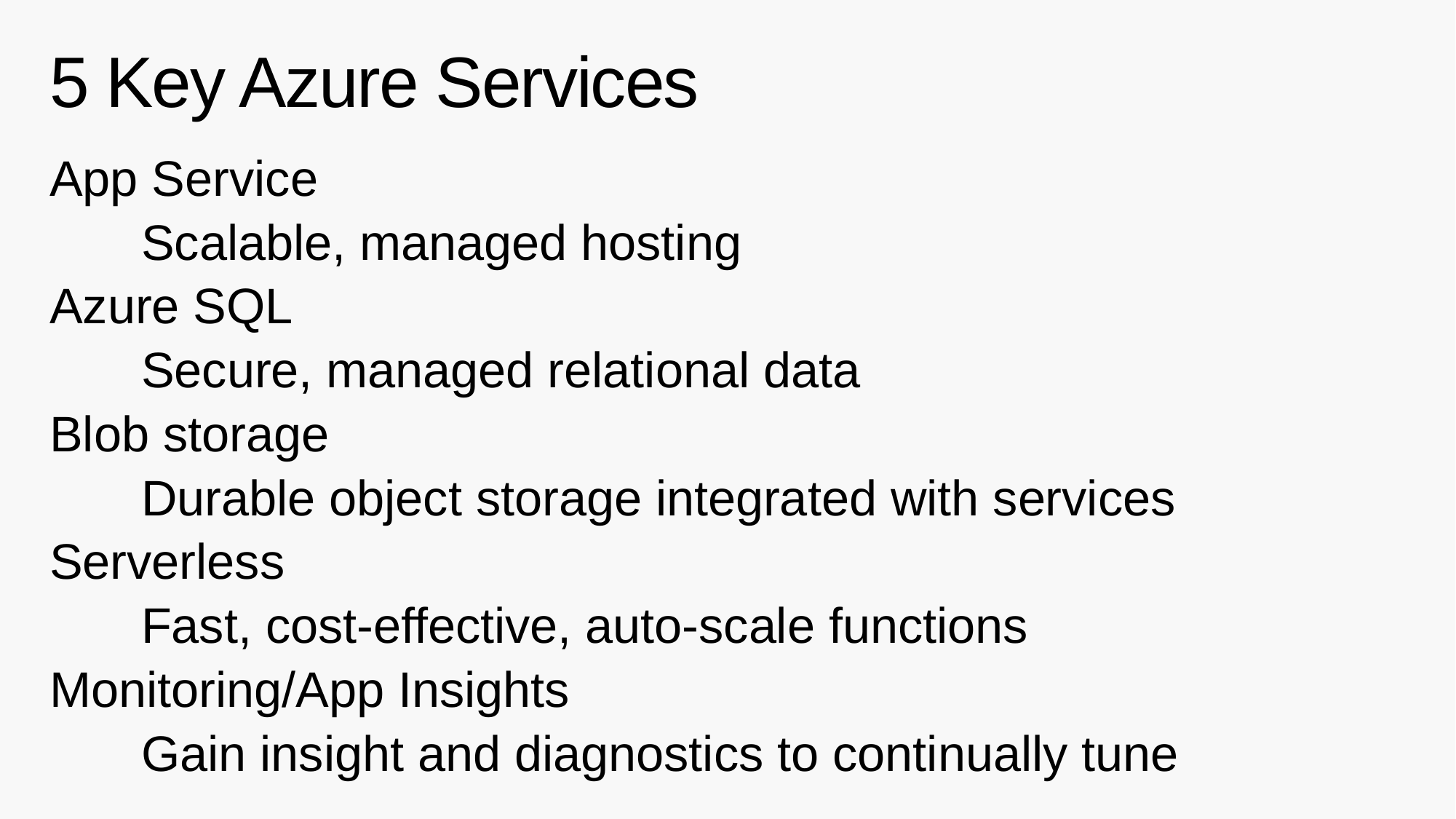

# 5 Key Azure Services
App Service
	Scalable, managed hosting
Azure SQL
	Secure, managed relational data
Blob storage
	Durable object storage integrated with services
Serverless
	Fast, cost-effective, auto-scale functions
Monitoring/App Insights
	Gain insight and diagnostics to continually tune